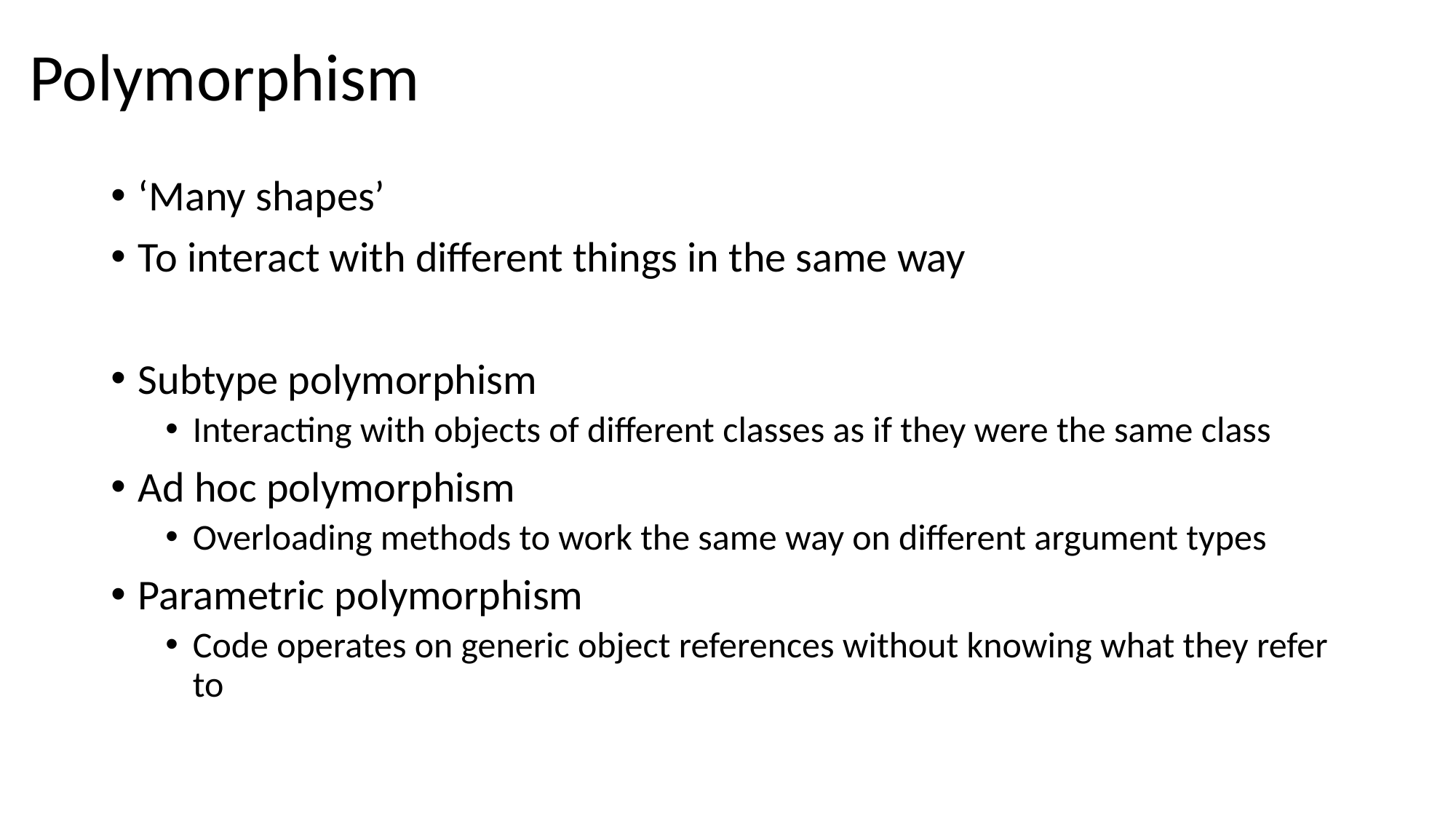

Polymorphism
‘Many shapes’
To interact with different things in the same way

Subtype polymorphism
Interacting with objects of different classes as if they were the same class
Ad hoc polymorphism
Overloading methods to work the same way on different argument types
Parametric polymorphism
Code operates on generic object references without knowing what they refer to